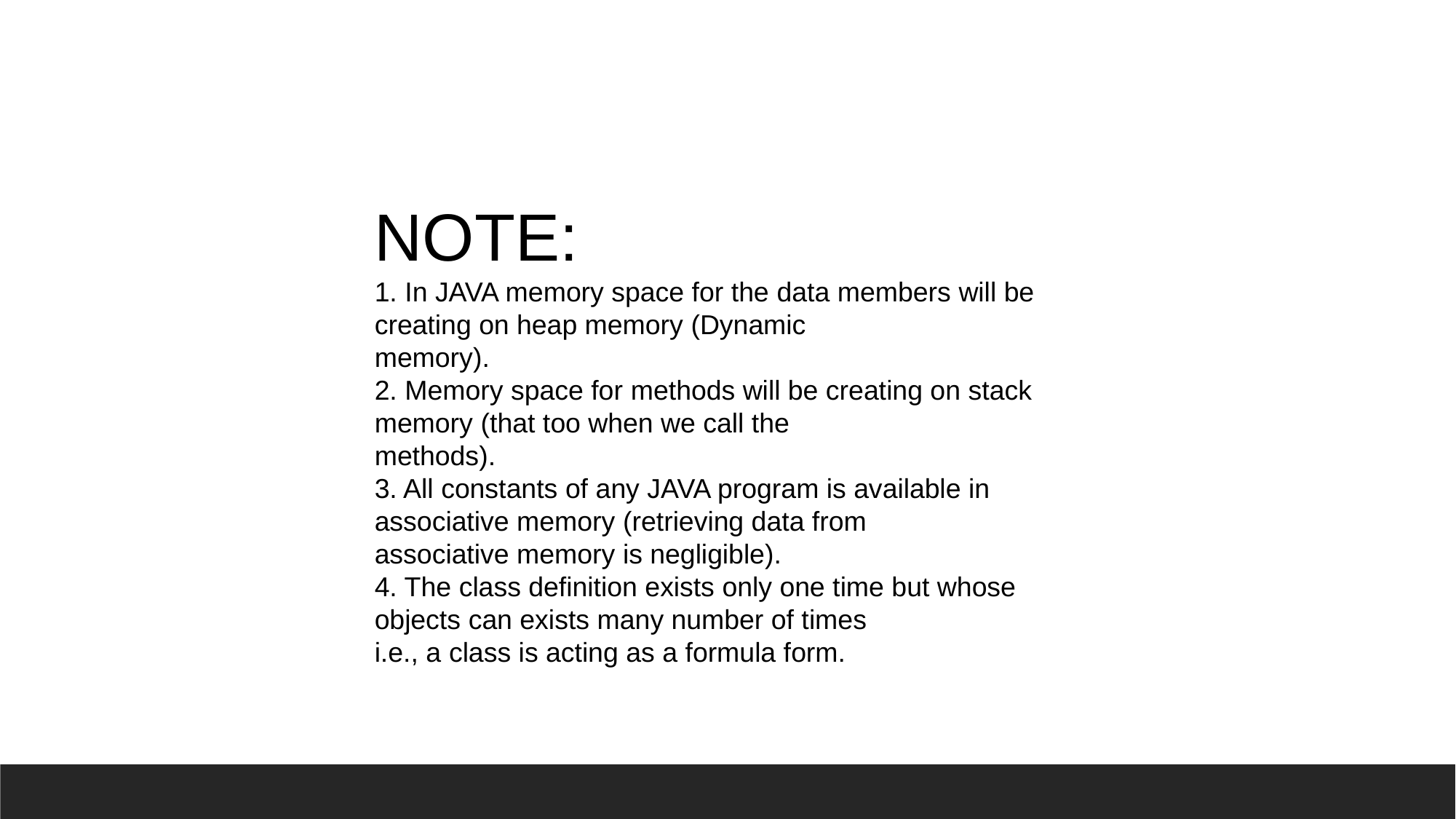

NOTE:
1. In JAVA memory space for the data members will be creating on heap memory (Dynamic
memory).
2. Memory space for methods will be creating on stack memory (that too when we call the
methods).
3. All constants of any JAVA program is available in associative memory (retrieving data from
associative memory is negligible).
4. The class definition exists only one time but whose objects can exists many number of times
i.e., a class is acting as a formula form.